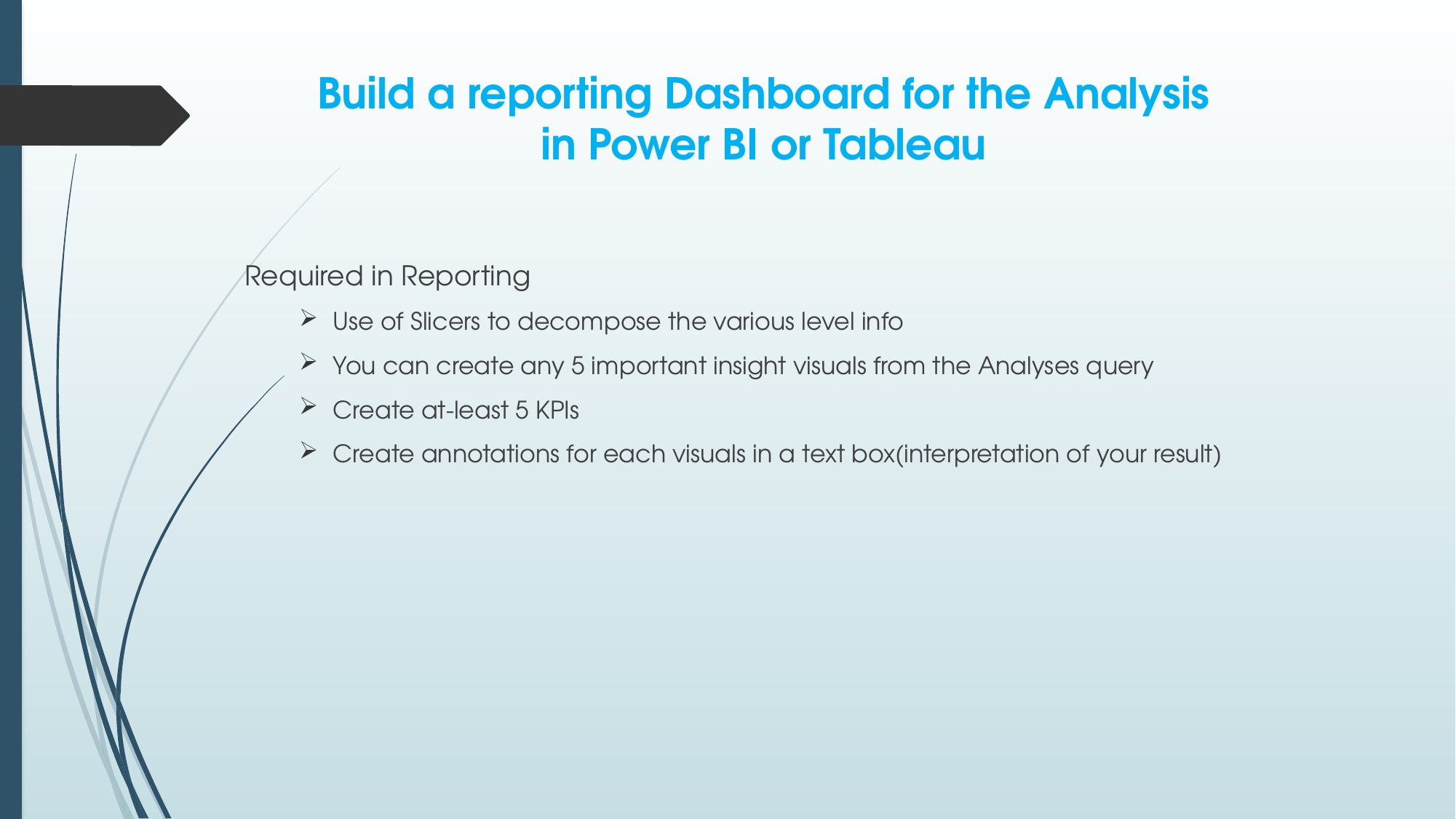

# Build a reporting Dashboard for the Analysis in Power BI or Tableau
Required in Reporting
Use of Slicers to decompose the various level info
You can create any 5 important insight visuals from the Analyses query
Create at-least 5 KPIs
Create annotations for each visuals in a text box(interpretation of your result)